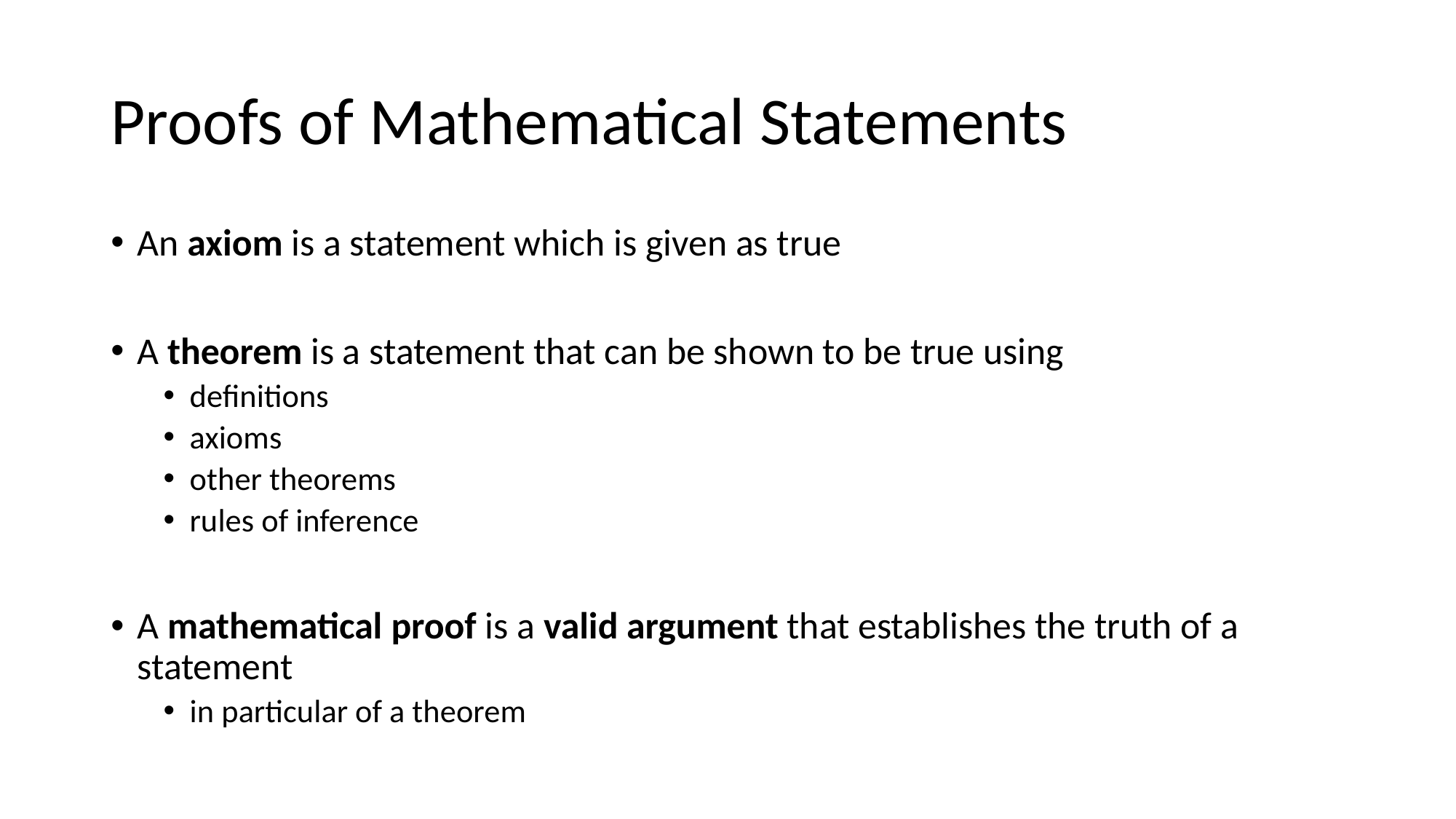

# Proofs of Mathematical Statements
An axiom is a statement which is given as true

A theorem is a statement that can be shown to be true using
definitions
axioms
other theorems
rules of inference

A mathematical proof is a valid argument that establishes the truth of a statement
in particular of a theorem